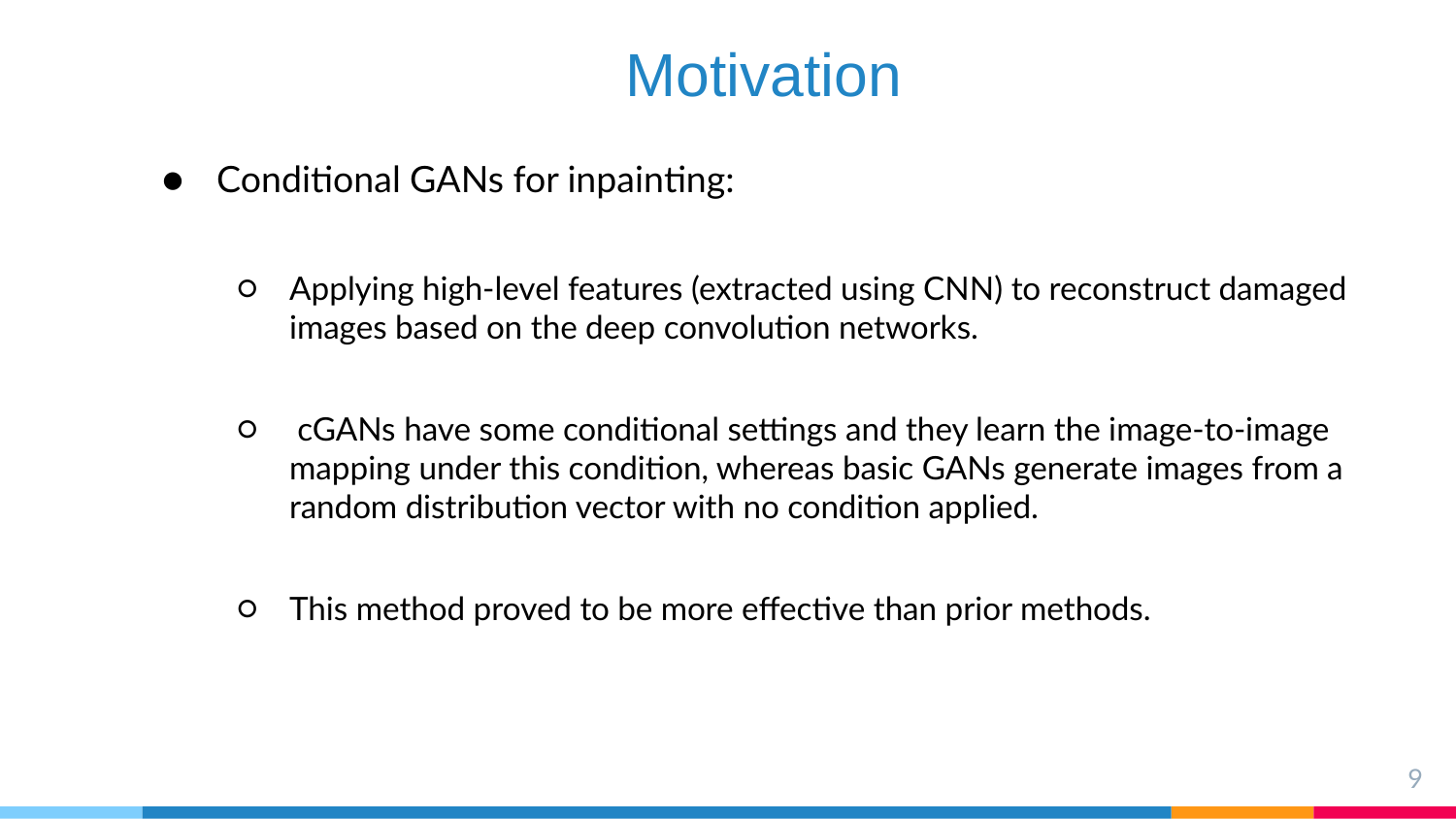

# Motivation
Conditional GANs for inpainting:

Applying high-level features (extracted using CNN) to reconstruct damaged images based on the deep convolution networks.

 cGANs have some conditional settings and they learn the image-to-image mapping under this condition, whereas basic GANs generate images from a random distribution vector with no condition applied.

This method proved to be more effective than prior methods.

9